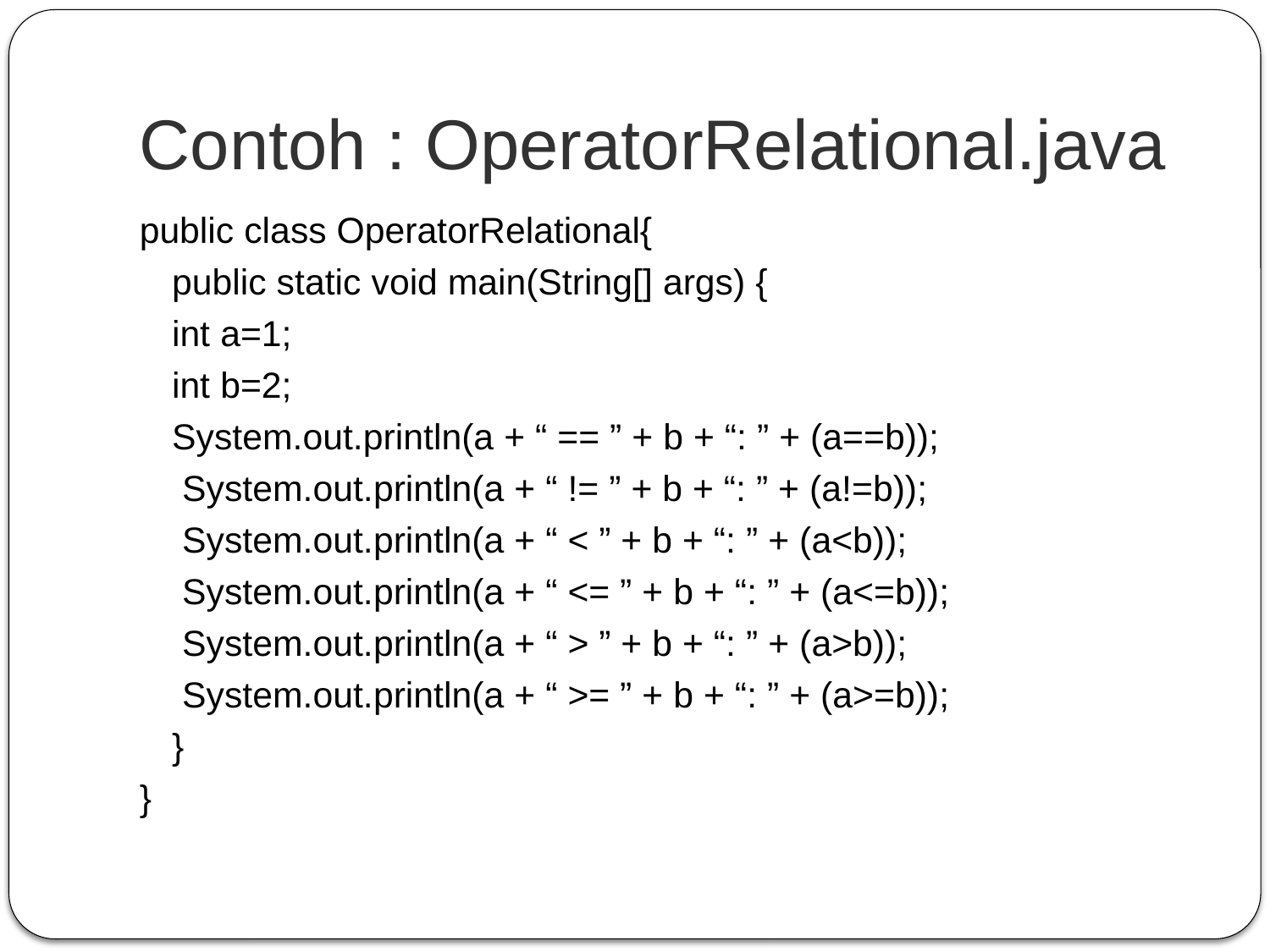

# Contoh : OperatorRelational.java
public class OperatorRelational{
	public static void main(String[] args) {
		int a=1;
		int b=2;
		System.out.println(a + “ == ” + b + “: ” + (a==b));
		 System.out.println(a + “ != ” + b + “: ” + (a!=b));
		 System.out.println(a + “ < ” + b + “: ” + (a<b));
		 System.out.println(a + “ <= ” + b + “: ” + (a<=b));
		 System.out.println(a + “ > ” + b + “: ” + (a>b));
		 System.out.println(a + “ >= ” + b + “: ” + (a>=b));
	}
}